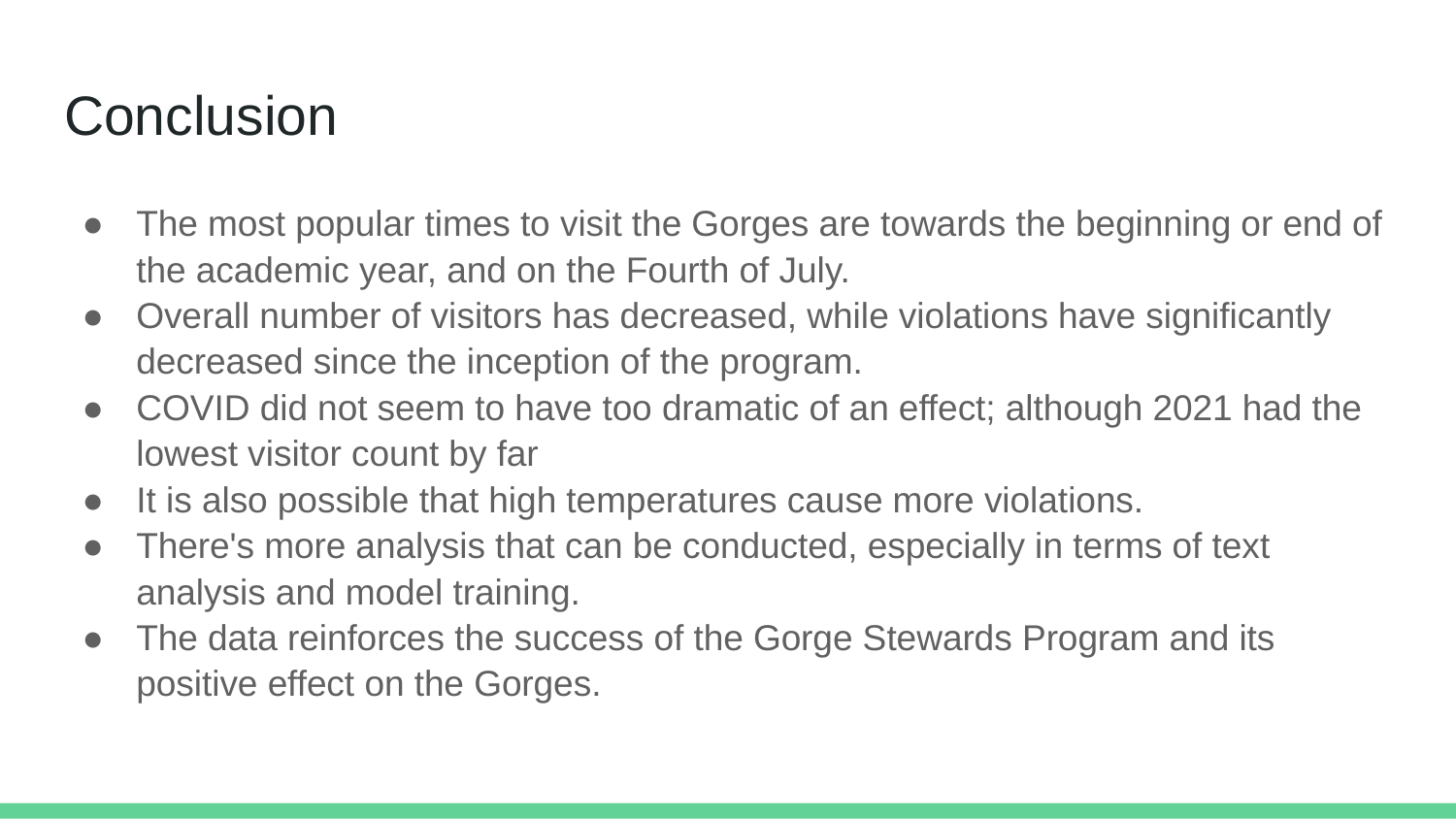

# Conclusion
The most popular times to visit the Gorges are towards the beginning or end of the academic year, and on the Fourth of July.
Overall number of visitors has decreased, while violations have significantly decreased since the inception of the program.
COVID did not seem to have too dramatic of an effect; although 2021 had the lowest visitor count by far
It is also possible that high temperatures cause more violations.
There's more analysis that can be conducted, especially in terms of text analysis and model training.
The data reinforces the success of the Gorge Stewards Program and its positive effect on the Gorges.